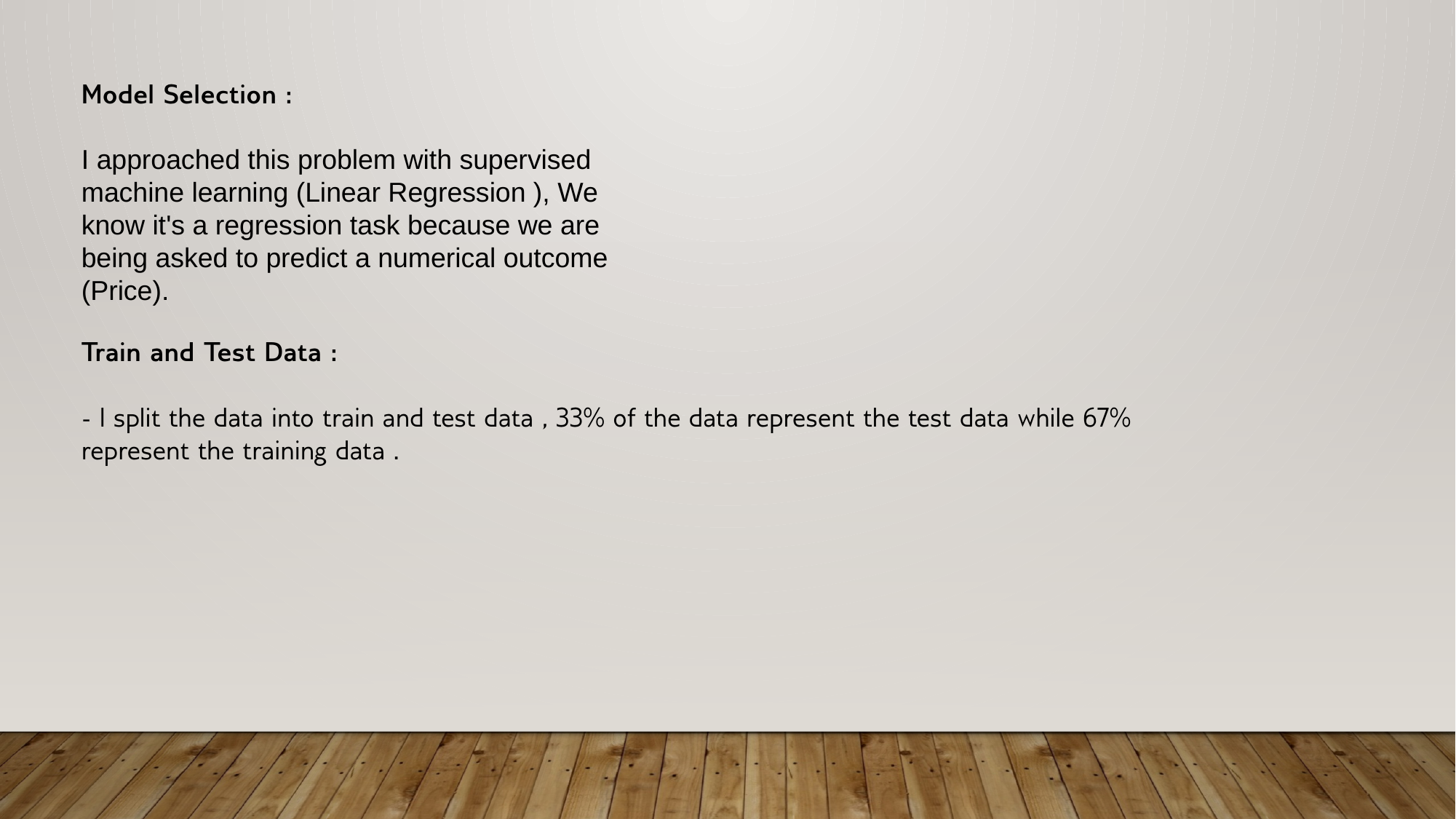

Model Selection :

I approached this problem with supervised machine learning (Linear Regression ), We know it's a regression task because we are being asked to predict a numerical outcome (Price).

Train and Test Data :

- I split the data into train and test data , 33% of the data represent the test data while 67% represent the training data .